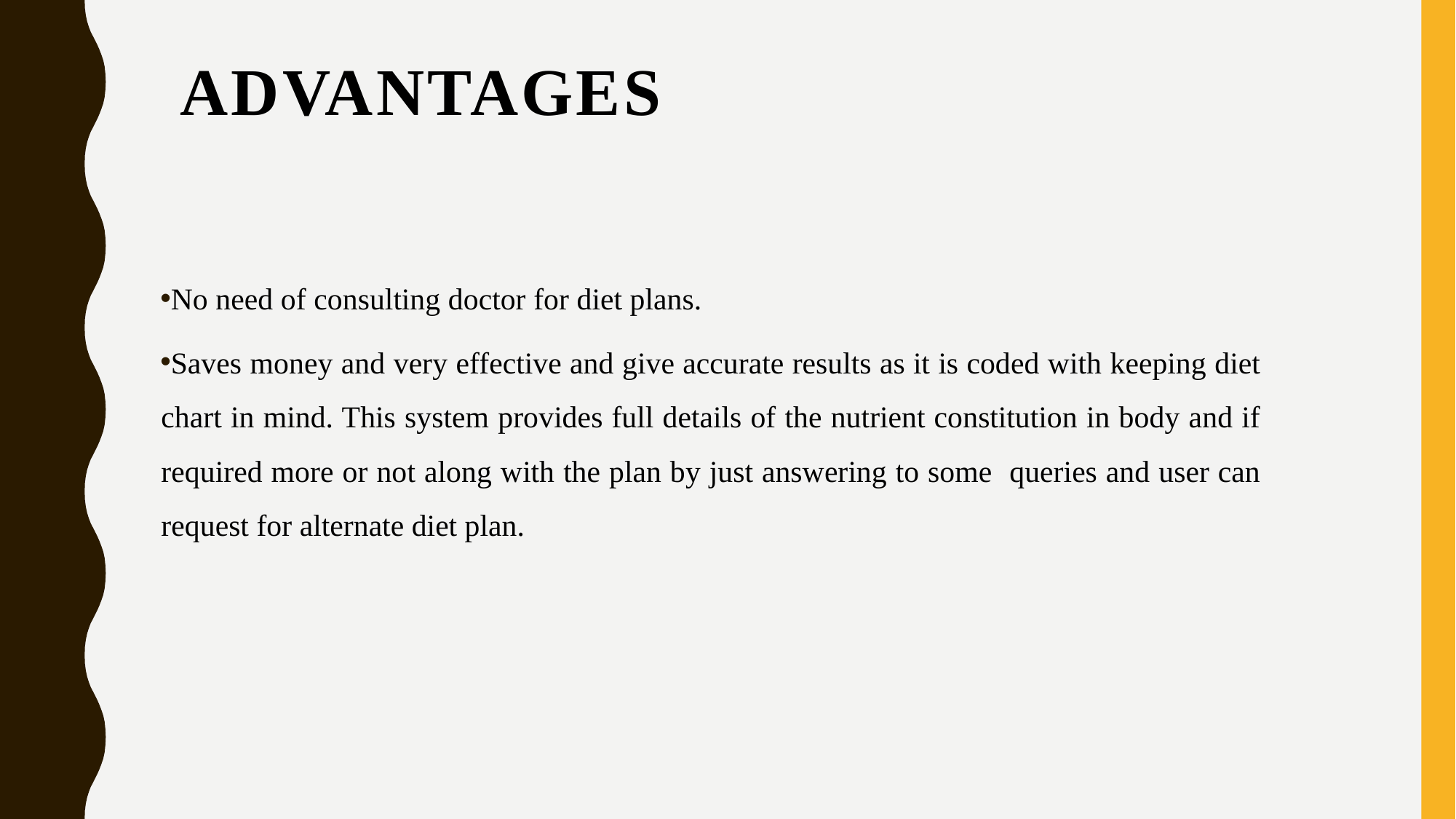

# ADvantages
No need of consulting doctor for diet plans.
Saves money and very effective and give accurate results as it is coded with keeping diet chart in mind. This system provides full details of the nutrient constitution in body and if required more or not along with the plan by just answering to some  queries and user can request for alternate diet plan.